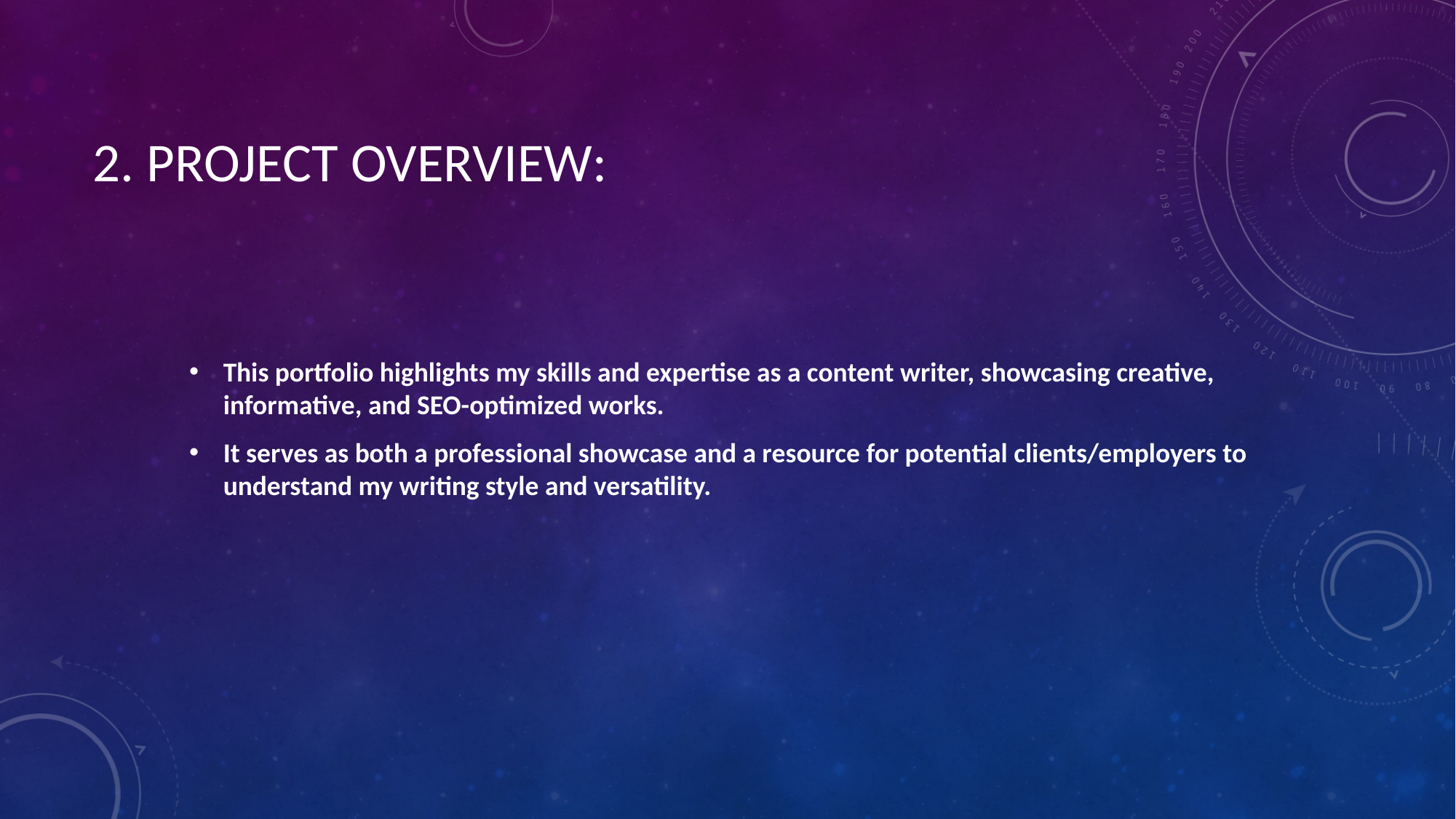

# 2. PROJECT OVERVIEW:
This portfolio highlights my skills and expertise as a content writer, showcasing creative, informative, and SEO-optimized works.
It serves as both a professional showcase and a resource for potential clients/employers to understand my writing style and versatility.